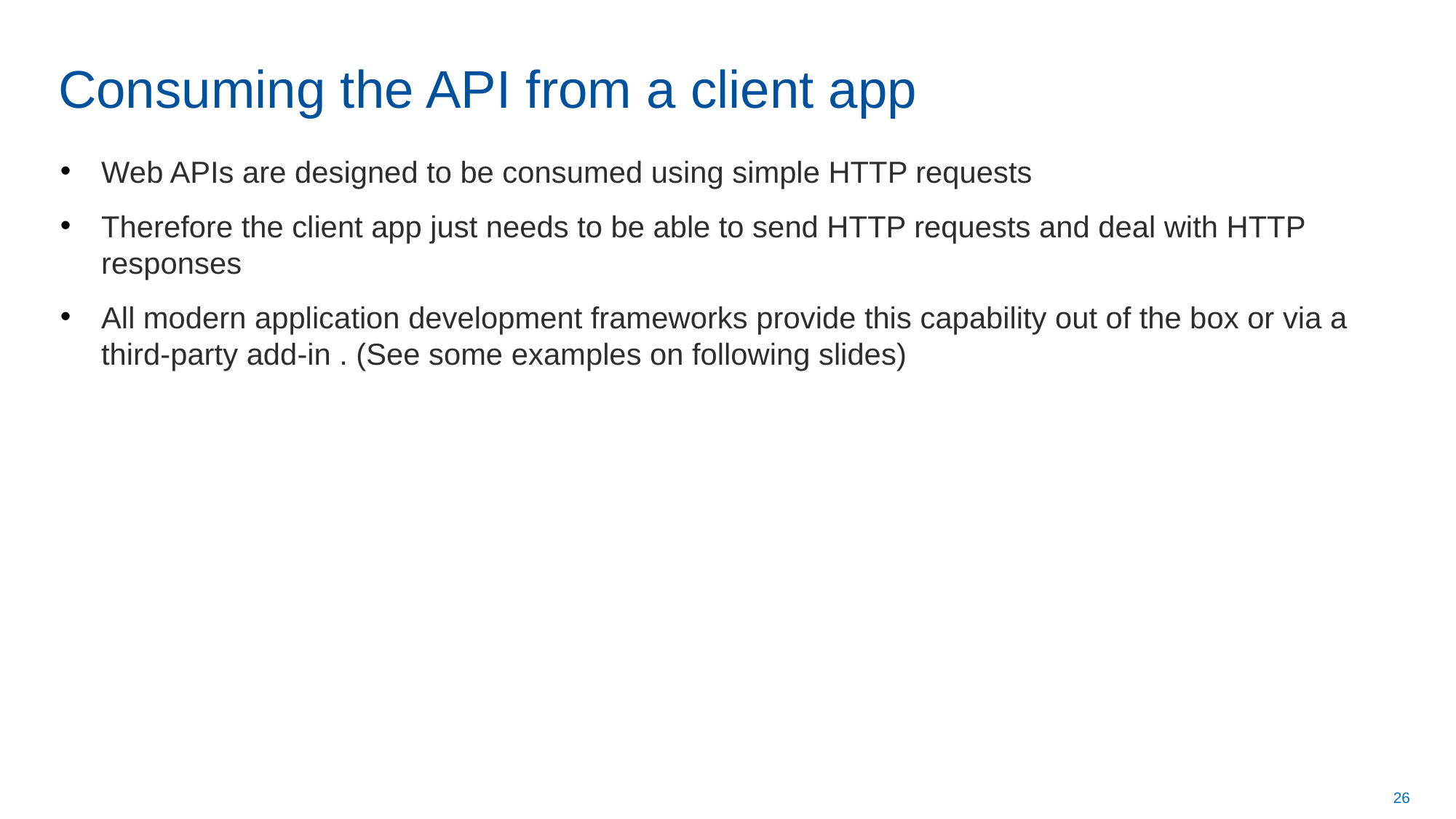

# Consuming the API from a client app
Web APIs are designed to be consumed using simple HTTP requests
Therefore the client app just needs to be able to send HTTP requests and deal with HTTP responses
All modern application development frameworks provide this capability out of the box or via a third-party add-in . (See some examples on following slides)